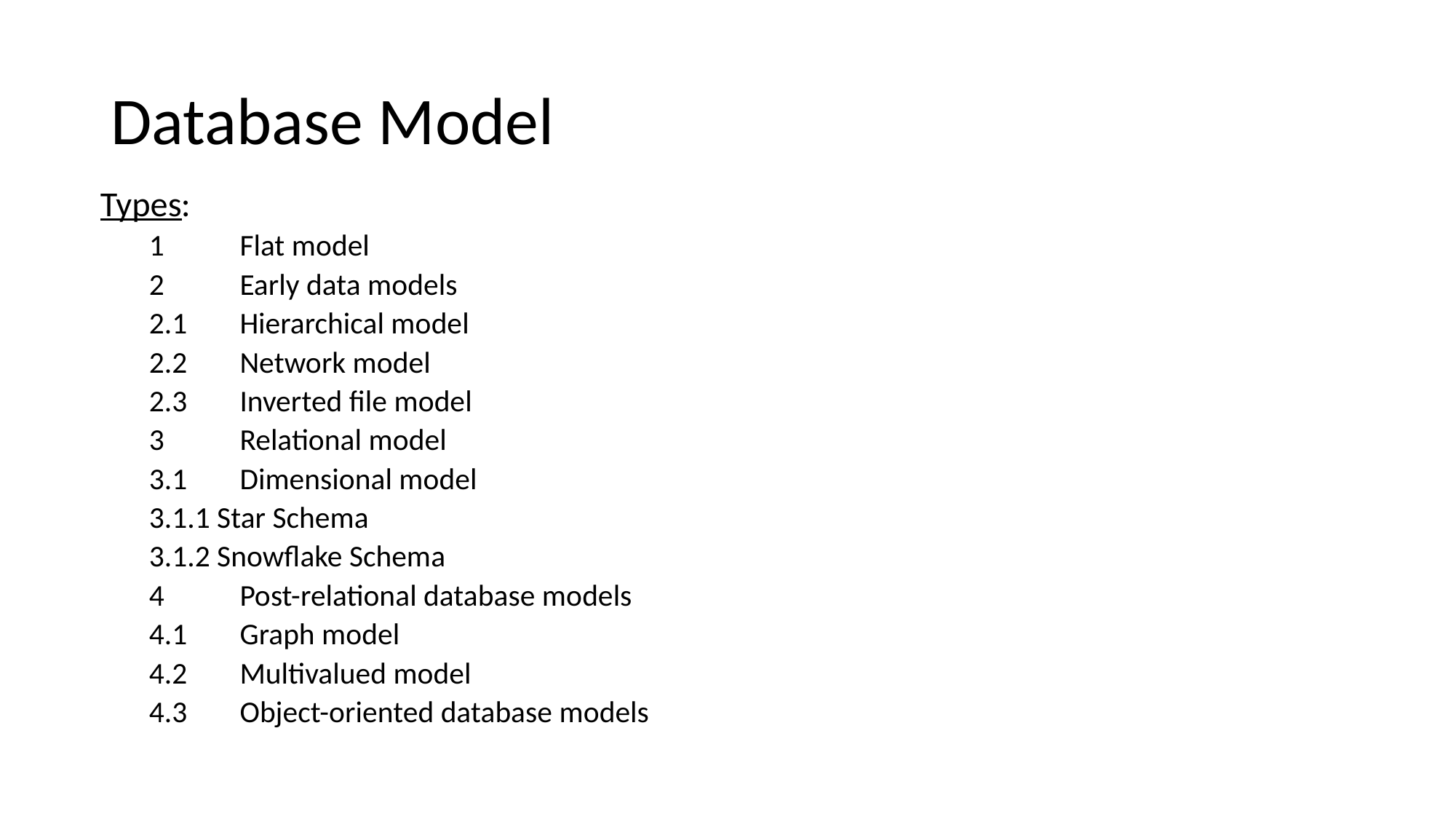

# Database Model
Types:
1	Flat model
2	Early data models
	2.1	Hierarchical model
	2.2	Network model
	2.3	Inverted file model
3	Relational model
	3.1	Dimensional model
		3.1.1 Star Schema
		3.1.2 Snowflake Schema
4	Post-relational database models
	4.1	Graph model
	4.2	Multivalued model
	4.3	Object-oriented database models